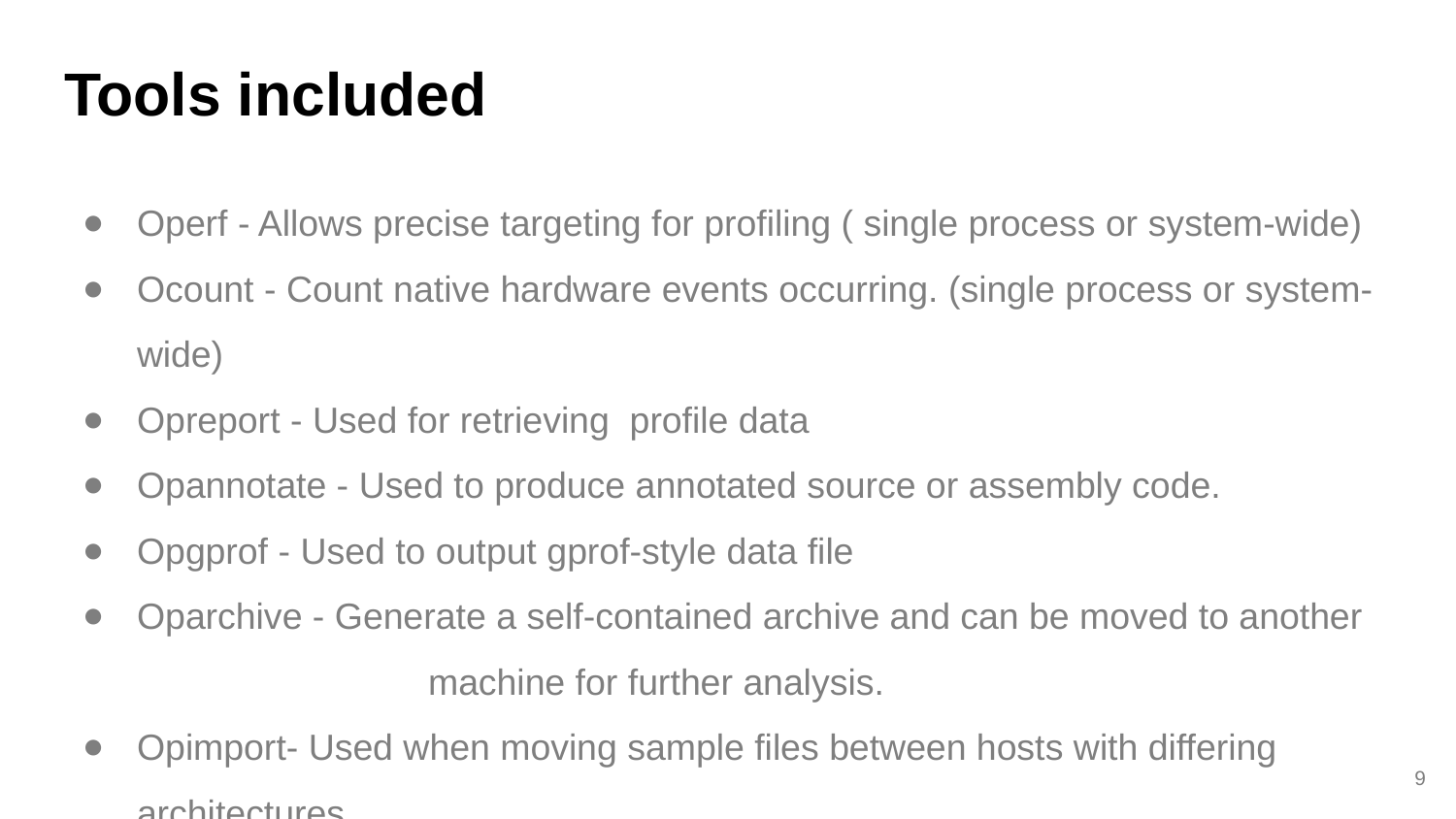

# Tools included
Operf - Allows precise targeting for profiling ( single process or system-wide)
Ocount - Count native hardware events occurring. (single process or system-wide)
Opreport - Used for retrieving  profile data
Opannotate - Used to produce annotated source or assembly code.
Opgprof - Used to output gprof-style data file
Oparchive - Generate a self-contained archive and can be moved to another 		machine for further analysis.
Opimport- Used when moving sample files between hosts with differing architectures.

9